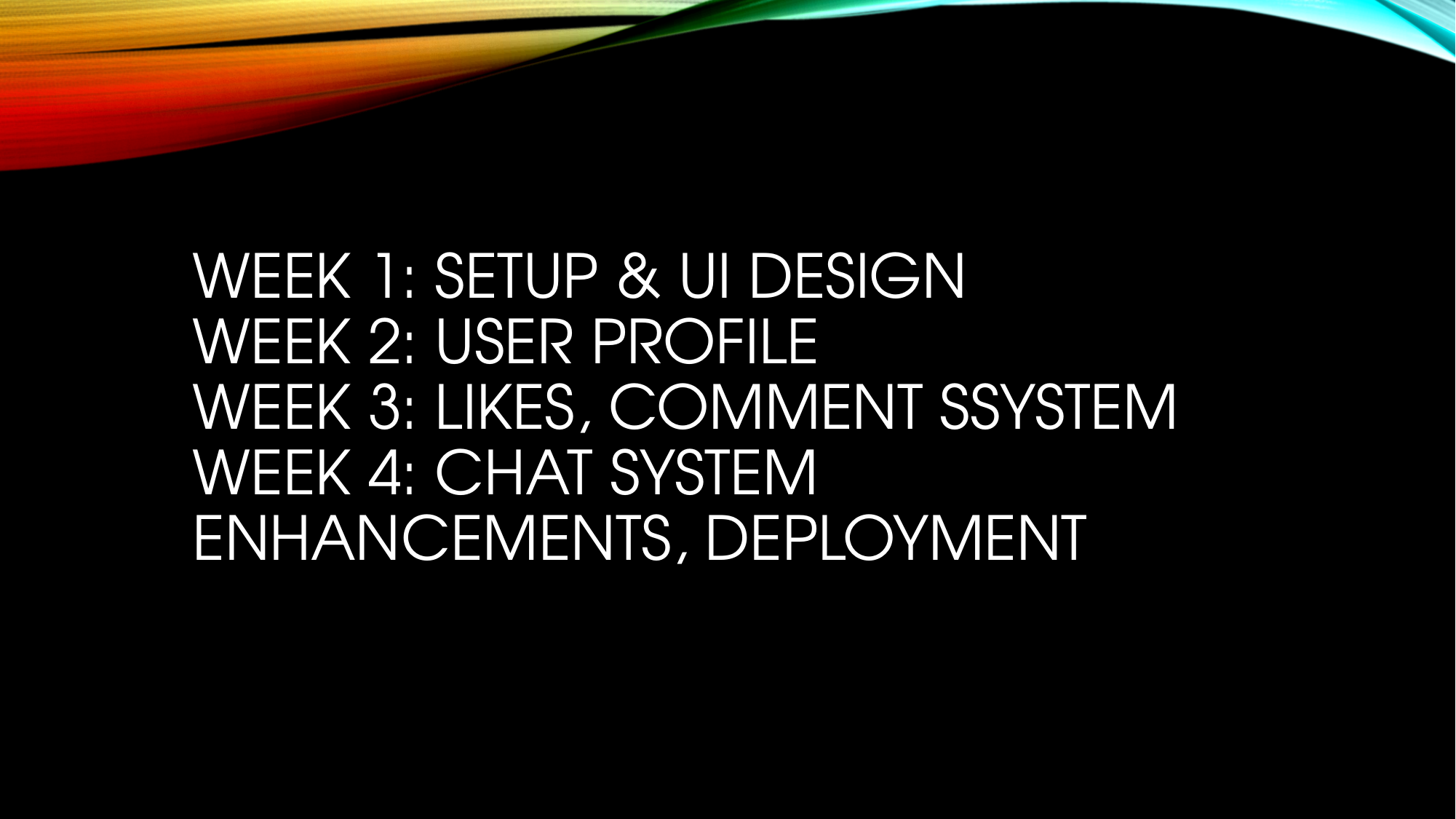

# Week 1: Setup & UI Design
Week 2: User Profile
Week 3: Likes, Comment sSystem
Week 4: Chat System Enhancements, Deployment